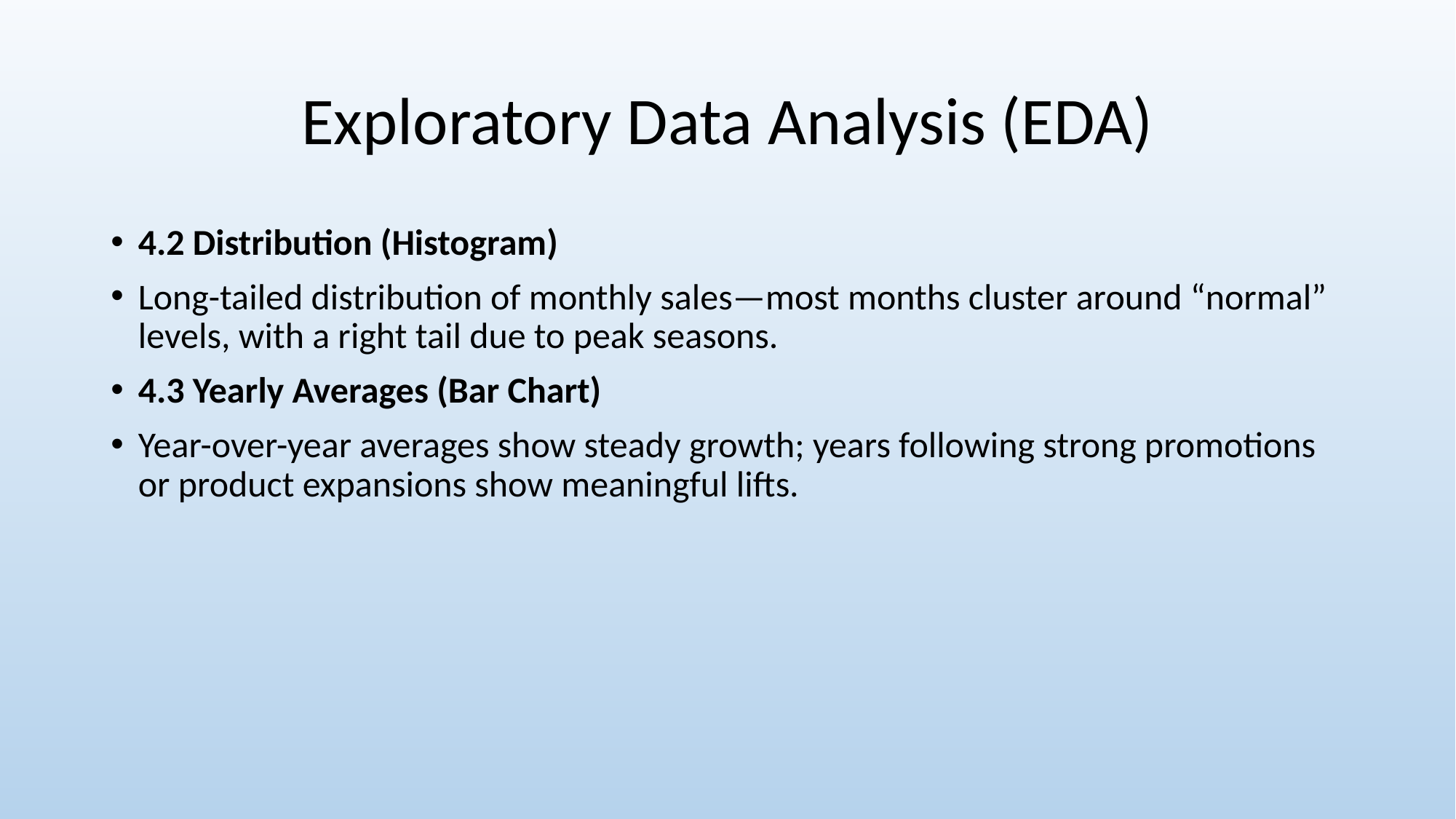

# Exploratory Data Analysis (EDA)
4.2 Distribution (Histogram)
Long-tailed distribution of monthly sales—most months cluster around “normal” levels, with a right tail due to peak seasons.
4.3 Yearly Averages (Bar Chart)
Year-over-year averages show steady growth; years following strong promotions or product expansions show meaningful lifts.